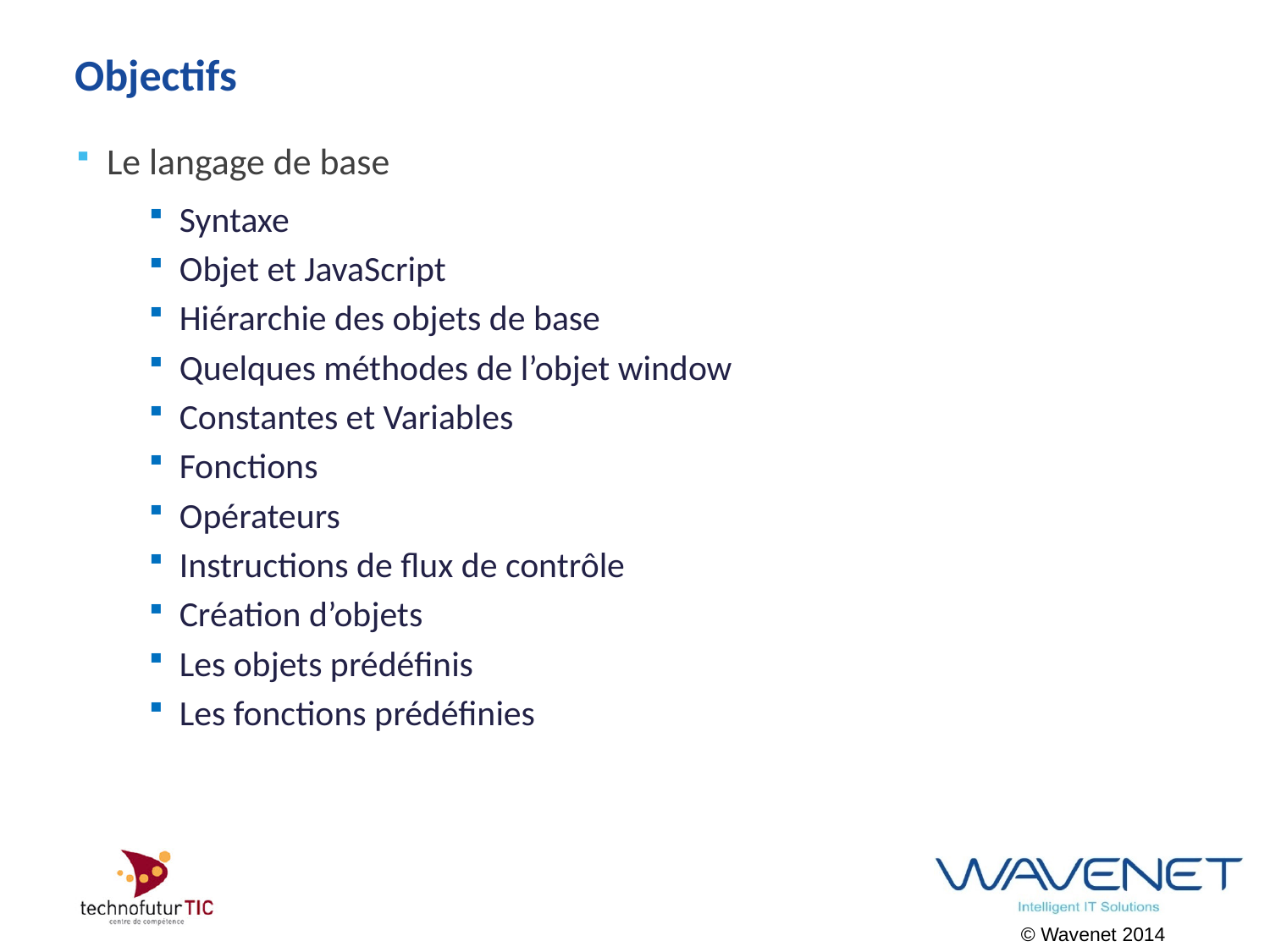

# Objectifs
Le langage de base
Syntaxe
Objet et JavaScript
Hiérarchie des objets de base
Quelques méthodes de l’objet window
Constantes et Variables
Fonctions
Opérateurs
Instructions de flux de contrôle
Création d’objets
Les objets prédéfinis
Les fonctions prédéfinies
© Wavenet 2014